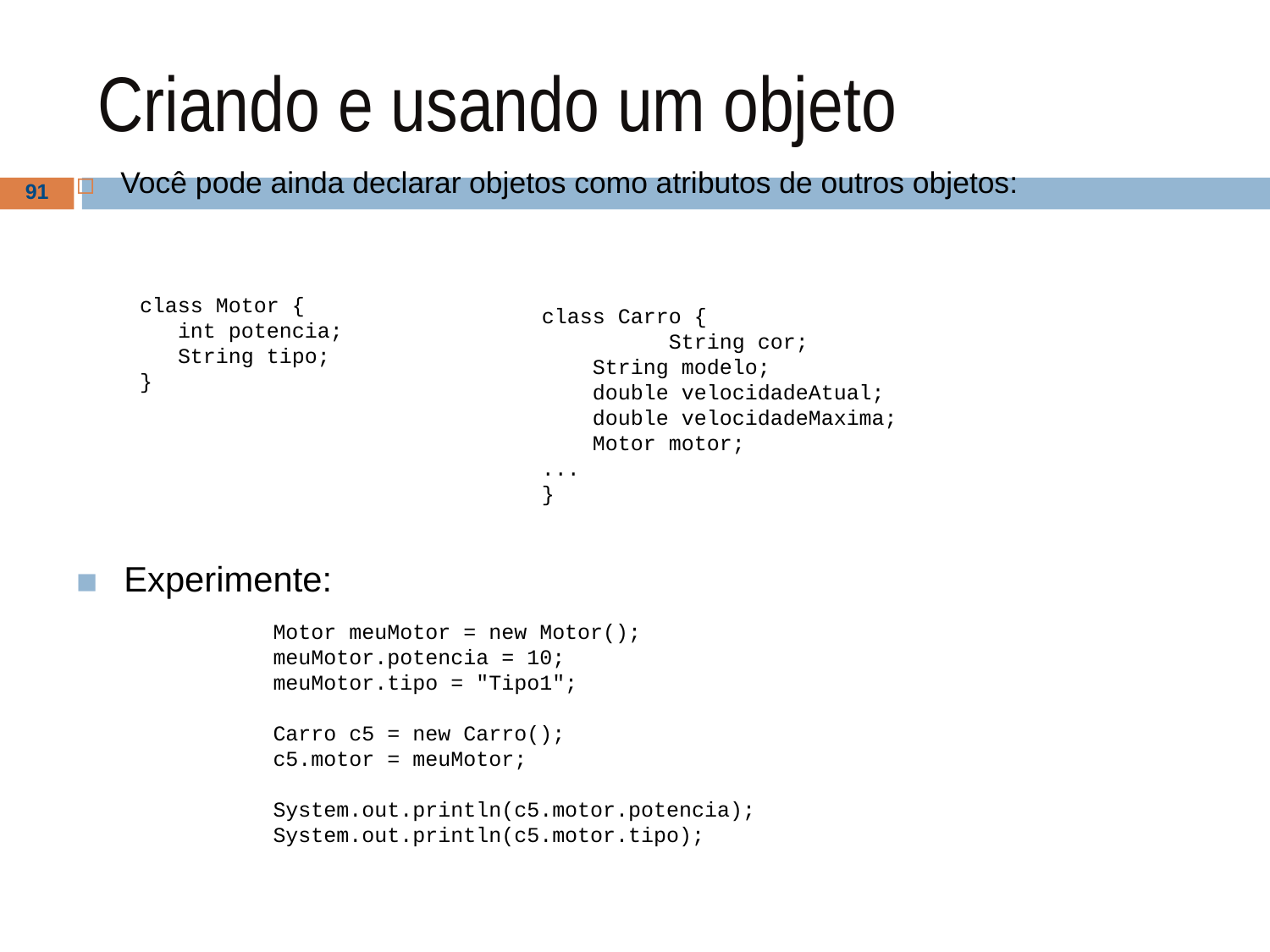

# Criando e usando um objeto
Você pode ainda declarar objetos como atributos de outros objetos:
91
class Motor {
   int potencia;
   String tipo;
}
class Carro {
  	String cor;
    String modelo;
    double velocidadeAtual;
    double velocidadeMaxima;
    Motor motor;
...
}
Experimente:
        Motor meuMotor = new Motor();
        meuMotor.potencia = 10;
        meuMotor.tipo = "Tipo1";

        Carro c5 = new Carro();
        c5.motor = meuMotor;

        System.out.println(c5.motor.potencia);
        System.out.println(c5.motor.tipo);